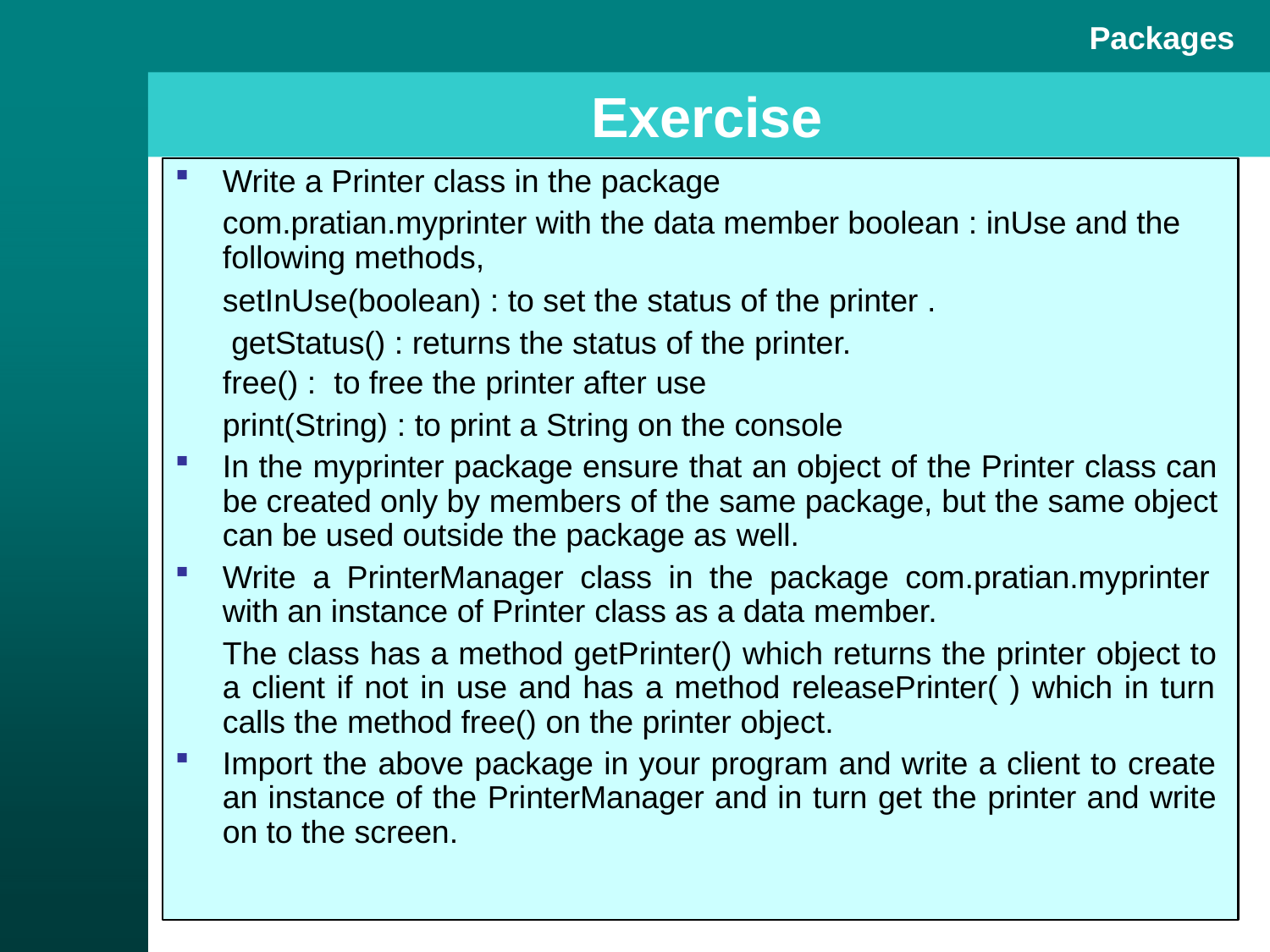

# Packages
Exercise

Write a Printer class in the package
com.pratian.myprinter with the data member boolean : inUse and the  following methods,
setInUse(boolean) : to set the status of the printer .  getStatus() : returns the status of the printer.
free() :  to free the printer after use
print(String) : to print a String on the console
In the myprinter package ensure that an object of the Printer class can  be created only by members of the same package, but the same object  can be used outside the package as well.
Write a PrinterManager class in the package com.pratian.myprinter  with an instance of Printer class as a data member.
The class has a method getPrinter() which returns the printer object to  a client if not in use and has a method releasePrinter( ) which in turn  calls the method free() on the printer object.
Import the above package in your program and write a client to create  an instance of the PrinterManager and in turn get the printer and write  on to the screen.